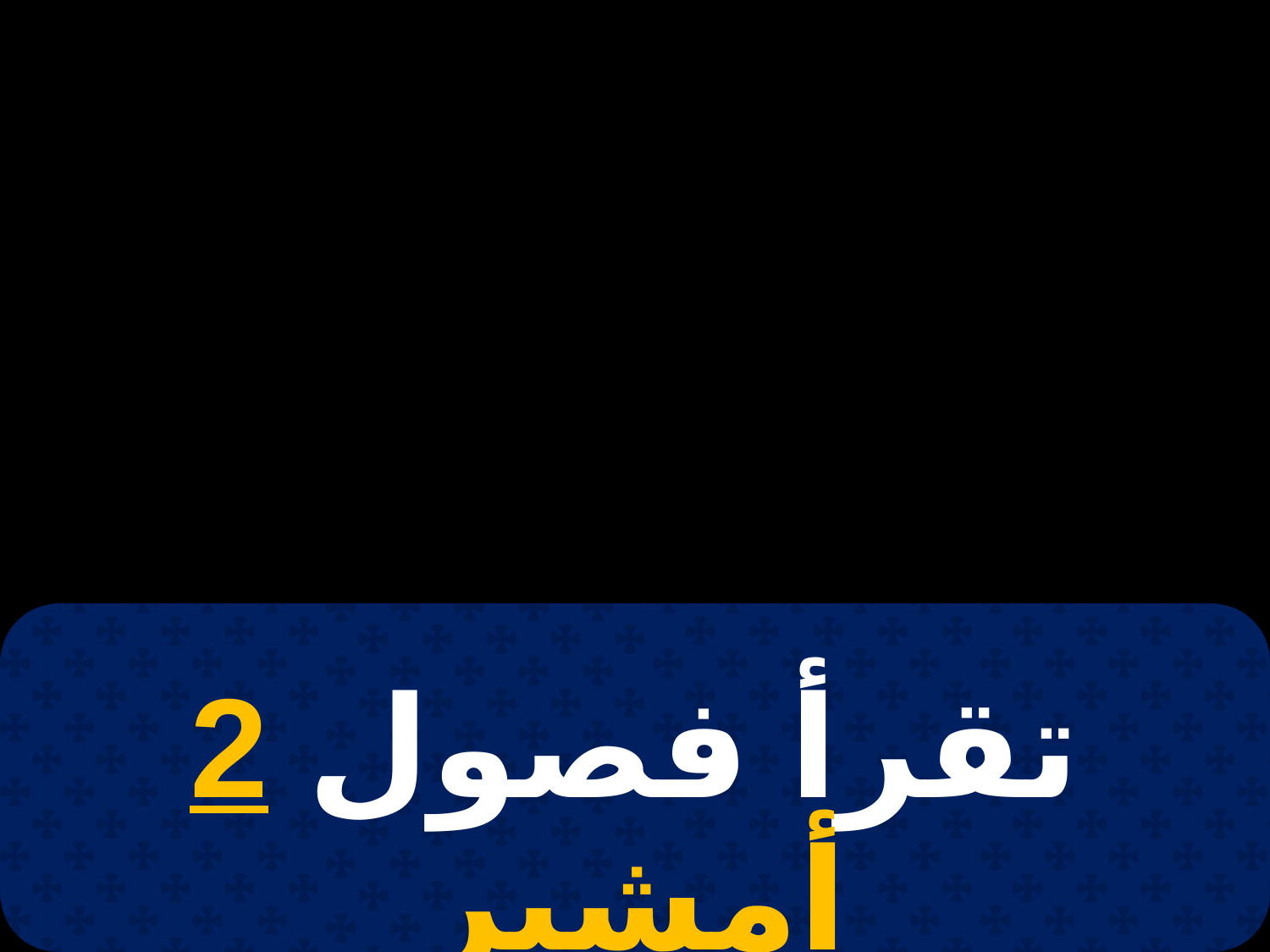

# 7 كيهك
تقرأ فصول 2 أمشير